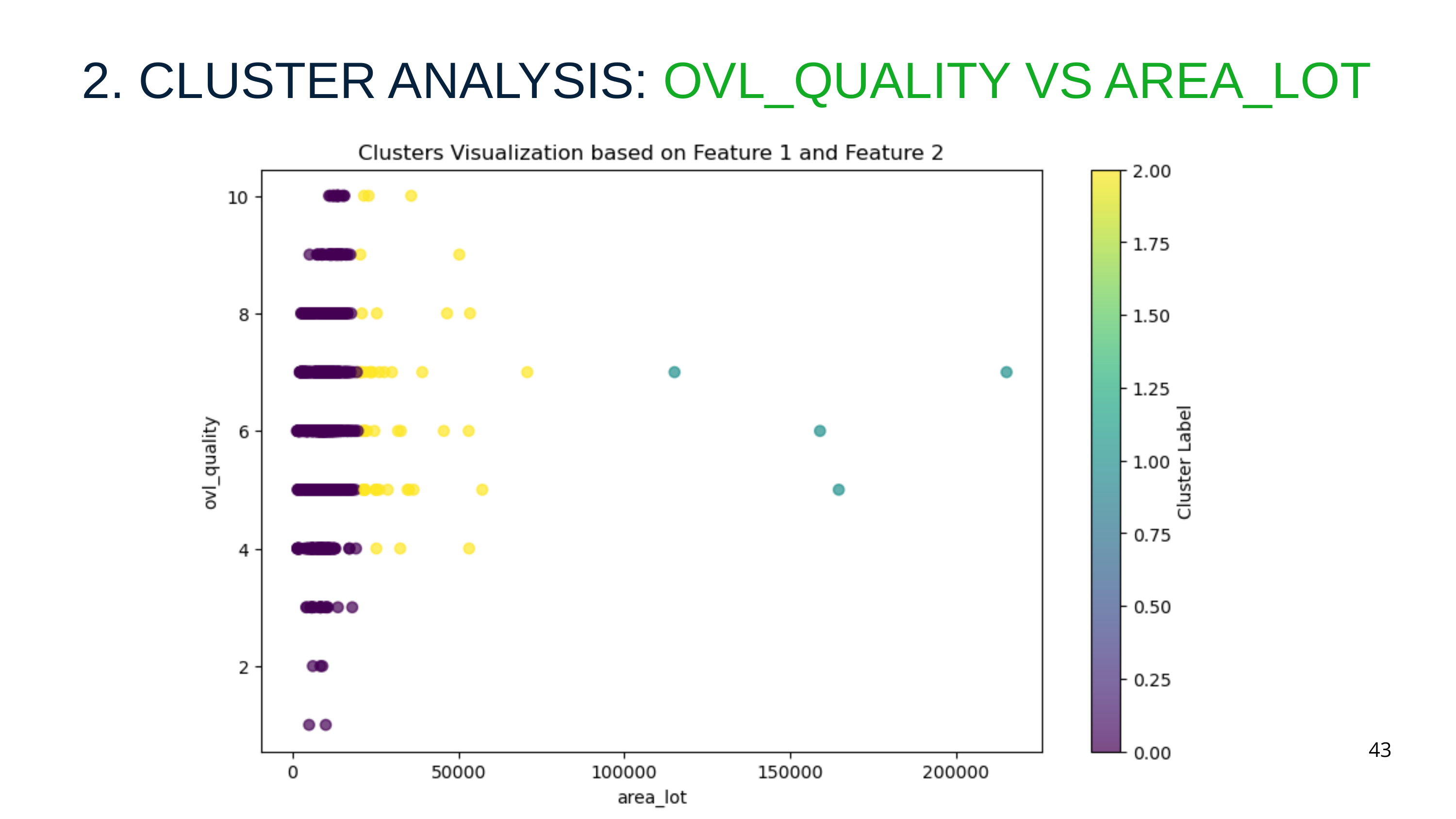

2. CLUSTER ANALYSIS: OVL_QUALITY VS AREA_LOT

43